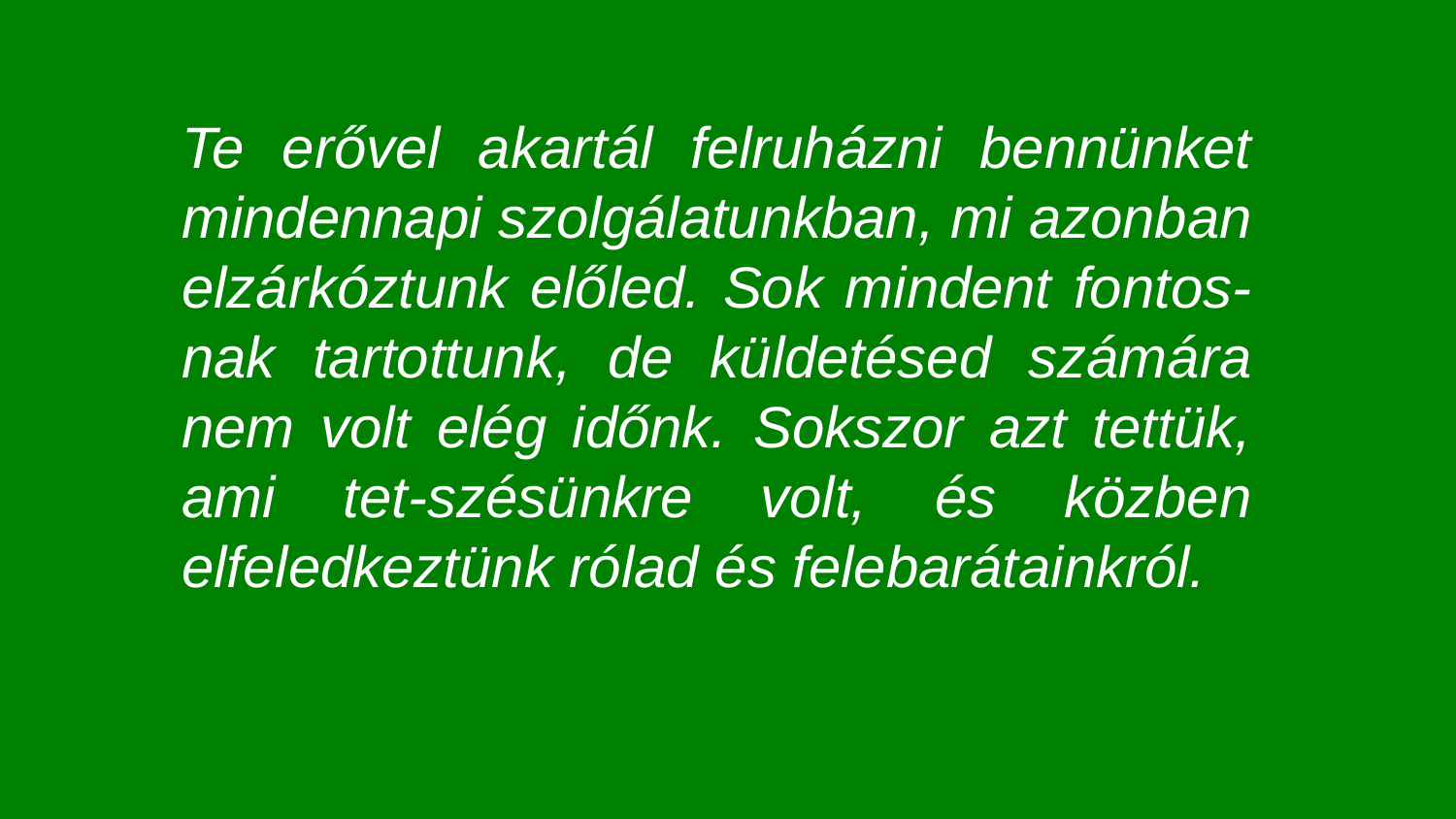

Te erővel akartál felruházni bennünket mindennapi szolgálatunkban, mi azonban elzárkóztunk előled. Sok mindent fontos-nak tartottunk, de küldetésed számára nem volt elég időnk. Sokszor azt tettük, ami tet-szésünkre volt, és közben elfeledkeztünk rólad és felebarátainkról.